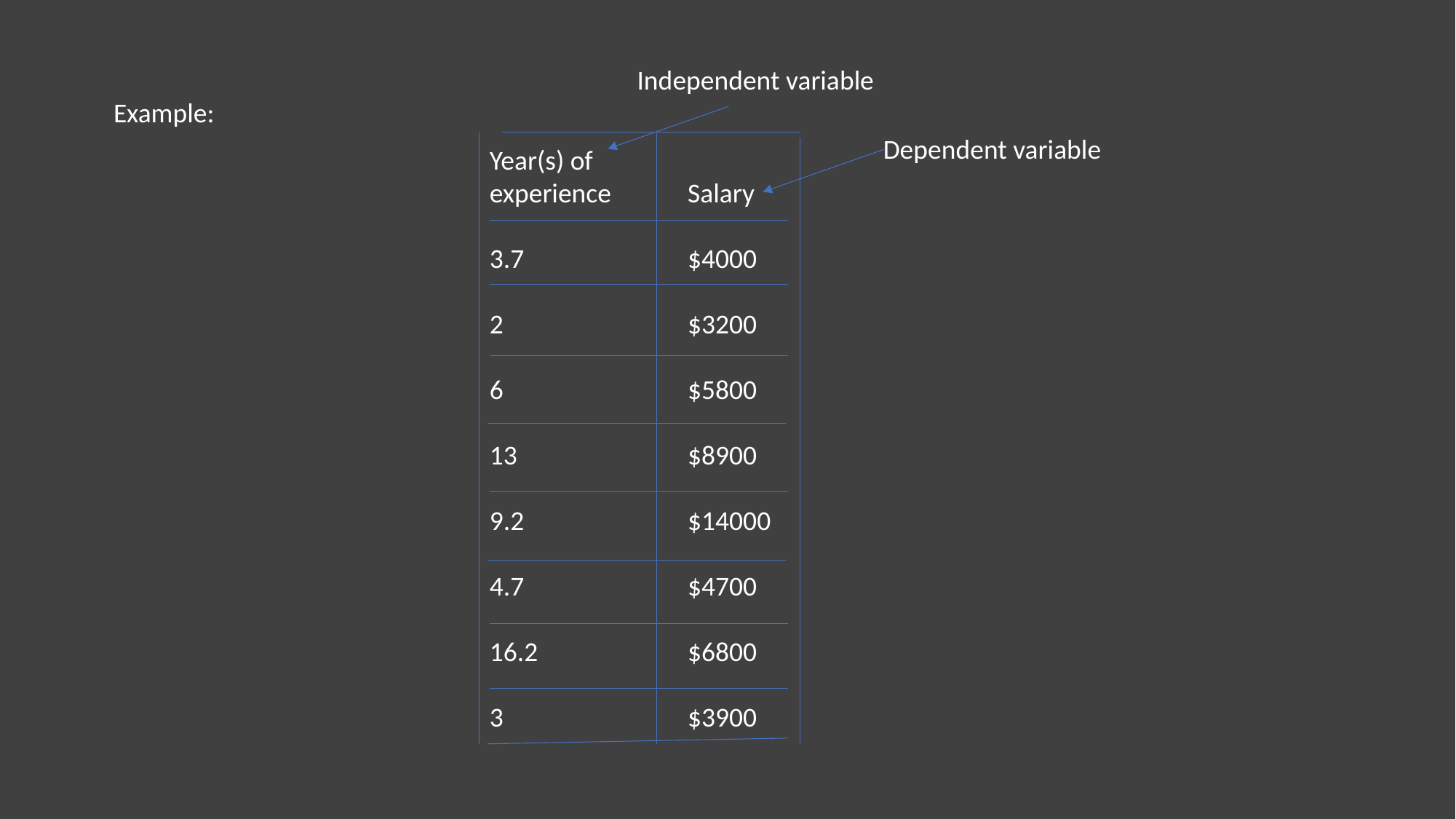

Independent variable
Example:
Dependent variable
Year(s) of experience

3.7

2

6

13

9.2

4.7

16.2

3
Salary

$4000

$3200

$5800

$8900

$14000

$4700

$6800

$3900